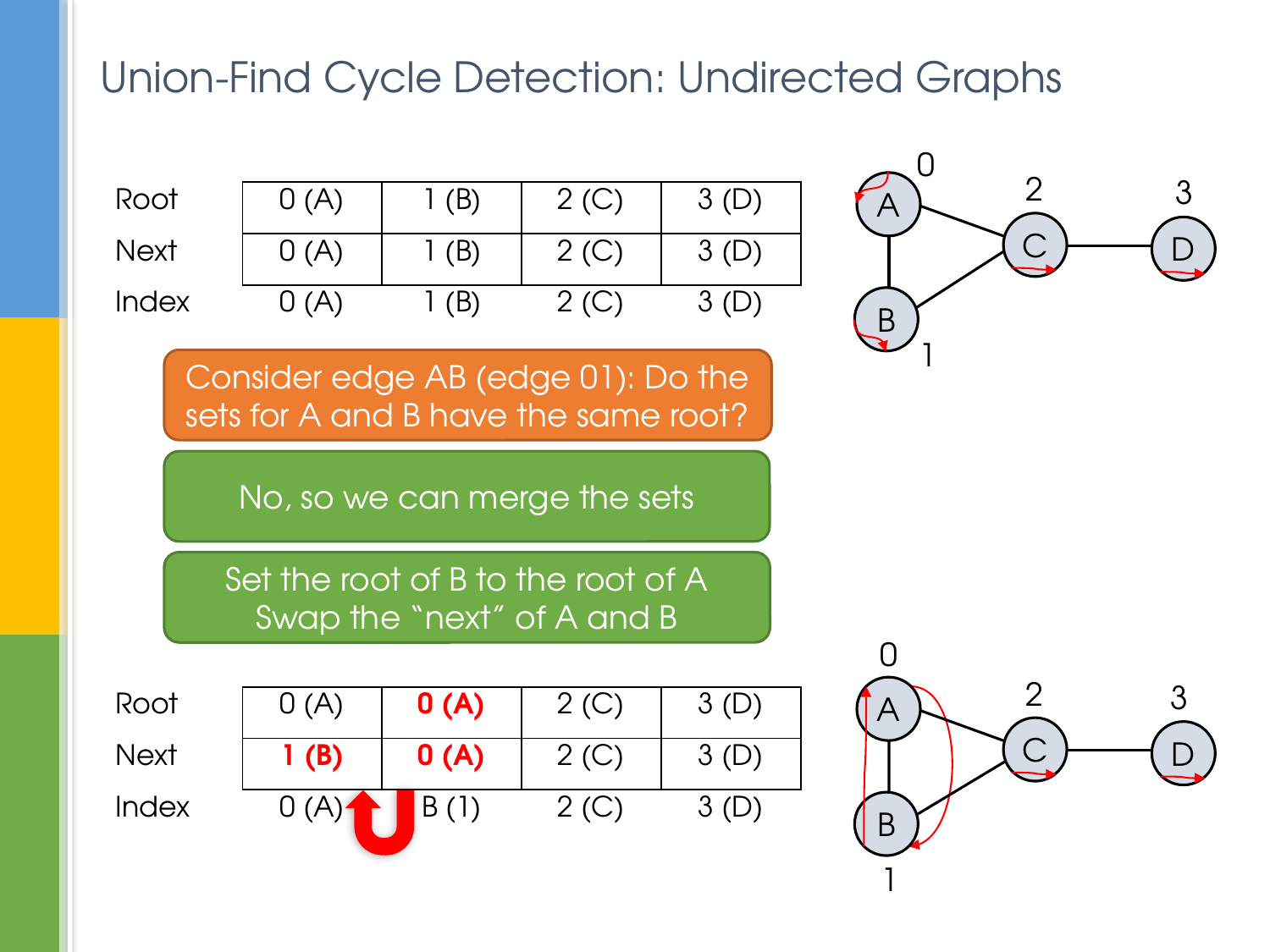

# Union-Find Cycle Detection: Undirected Graphs
0
2
3
A
| Root | 0 (A) | 1 (B) | 2 (C) | 3 (D) |
| --- | --- | --- | --- | --- |
| Next | 0 (A) | 1 (B) | 2 (C) | 3 (D) |
| Index | 0 (A) | 1 (B) | 2 (C) | 3 (D) |

C
D

B
1
Consider edge AB (edge 01): Do the sets for A and B have the same root?
No, so we can merge the sets
Set the root of B to the root of A
Swap the “next” of A and B
0
2
3
A
| Root | 0 (A) | 0 (A) | 2 (C) | 3 (D) |
| --- | --- | --- | --- | --- |
| Next | 1 (B) | 0 (A) | 2 (C) | 3 (D) |
| Index | 0 (A) | B (1) | 2 (C) | 3 (D) |

C
D

B
1